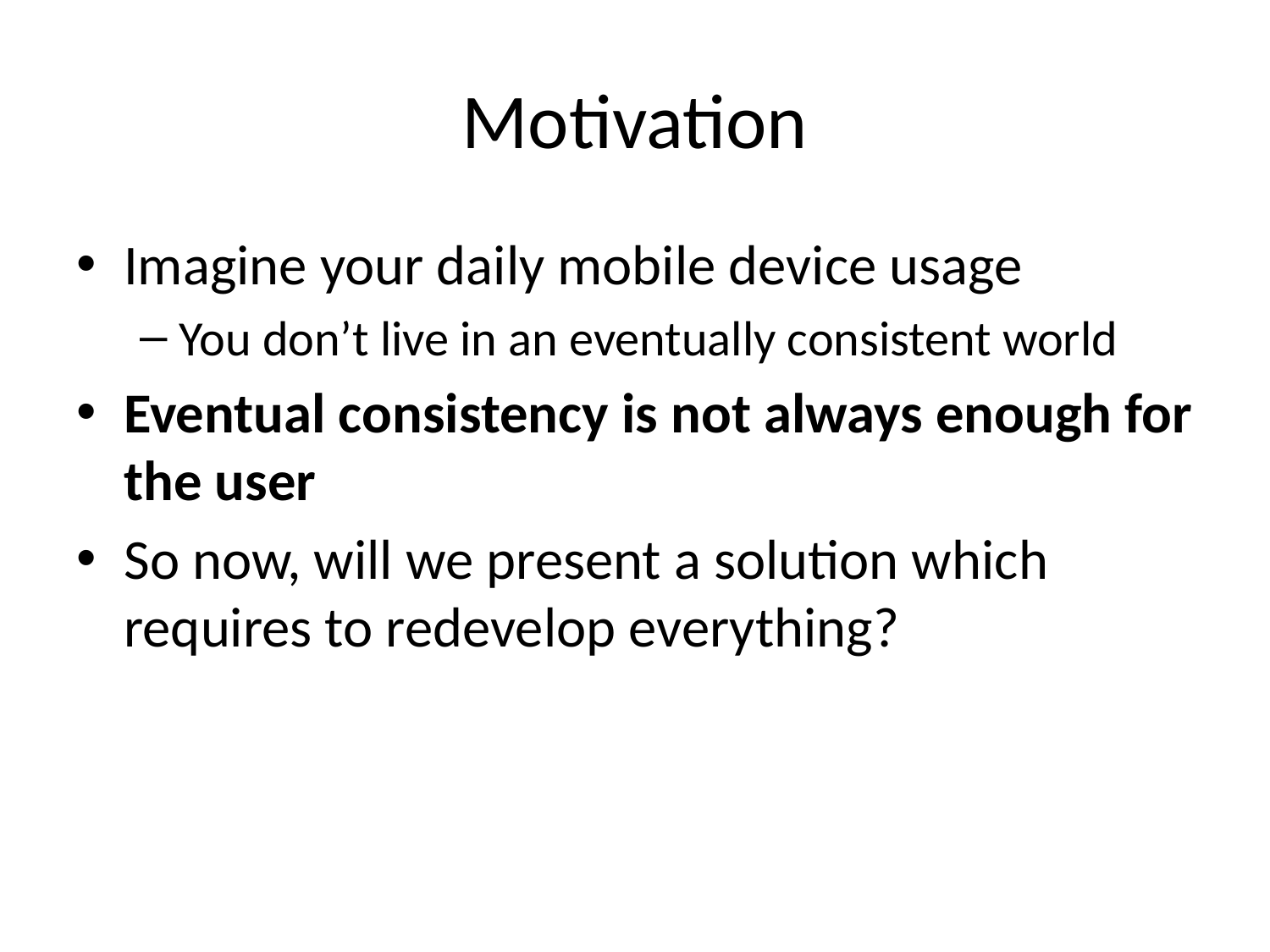

# Motivation
Imagine your daily mobile device usage
You don’t live in an eventually consistent world
Eventual consistency is not always enough for the user
So now, will we present a solution which requires to redevelop everything?